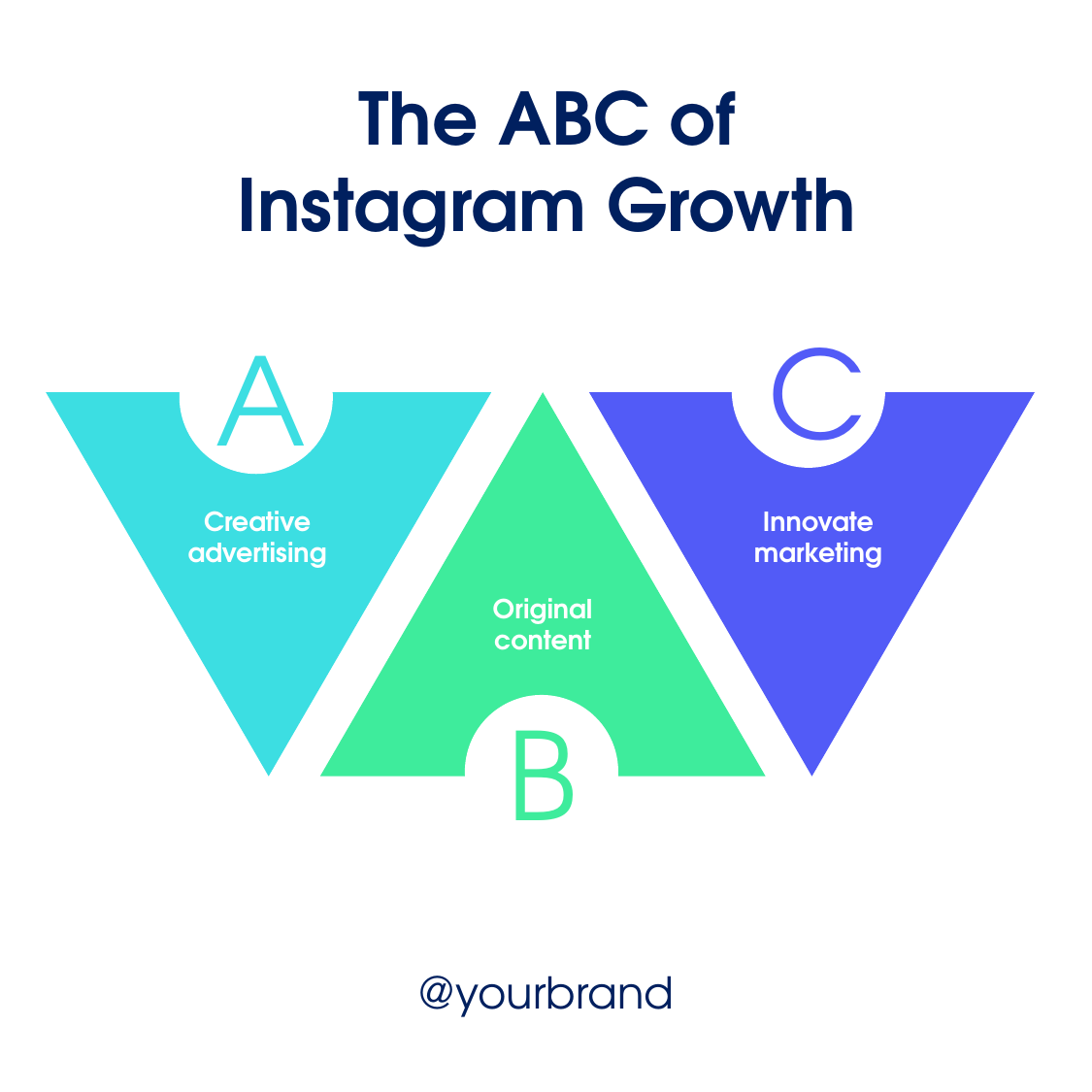

The ABC of
Instagram Growth
C
A

Creative advertising
Innovate marketing
Original content
B
@yourbrand